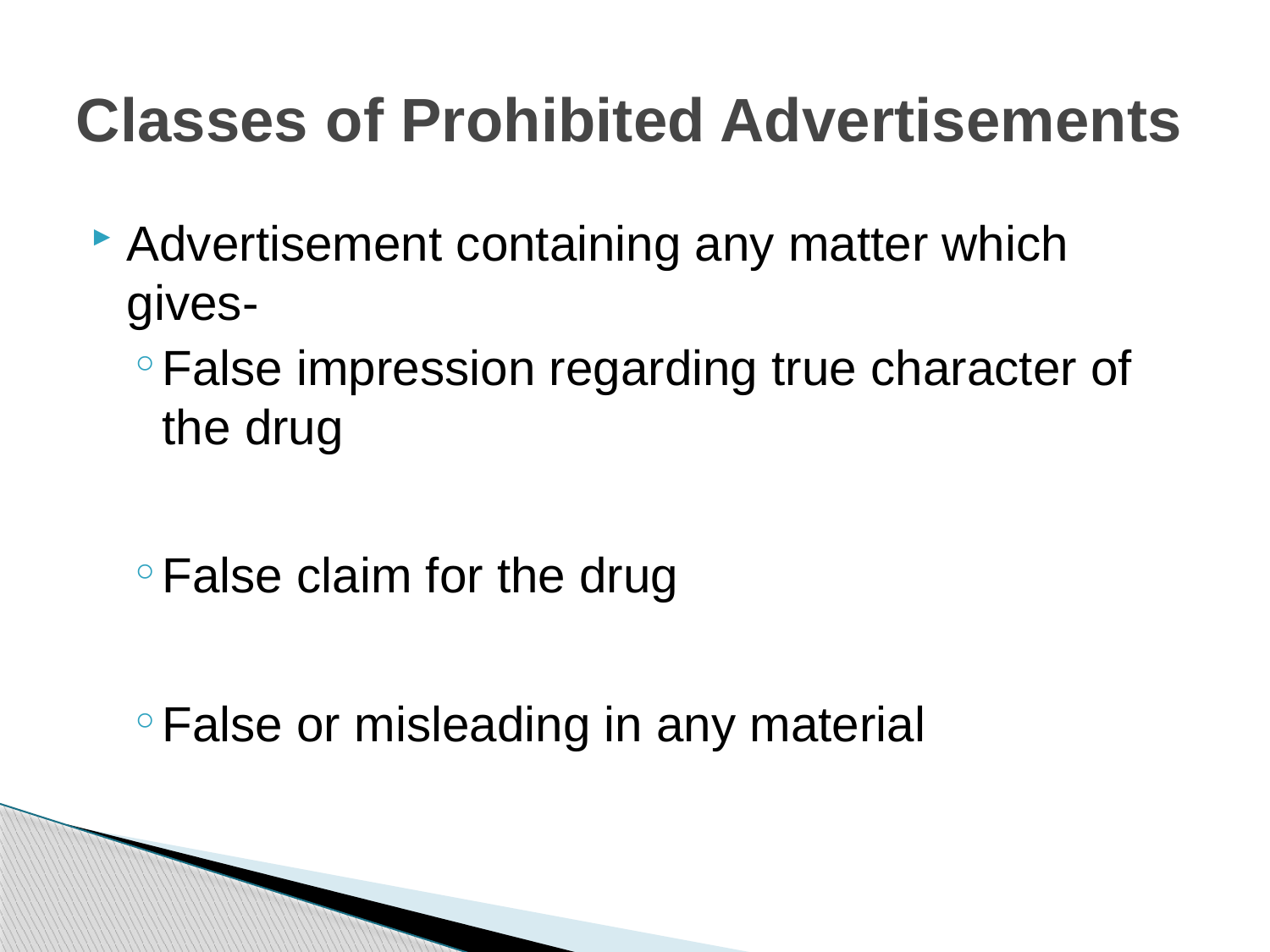

# Classes of Prohibited Advertisements
Advertisement containing any matter which gives-
False impression regarding true character of the drug

False claim for the drug

False or misleading in any material